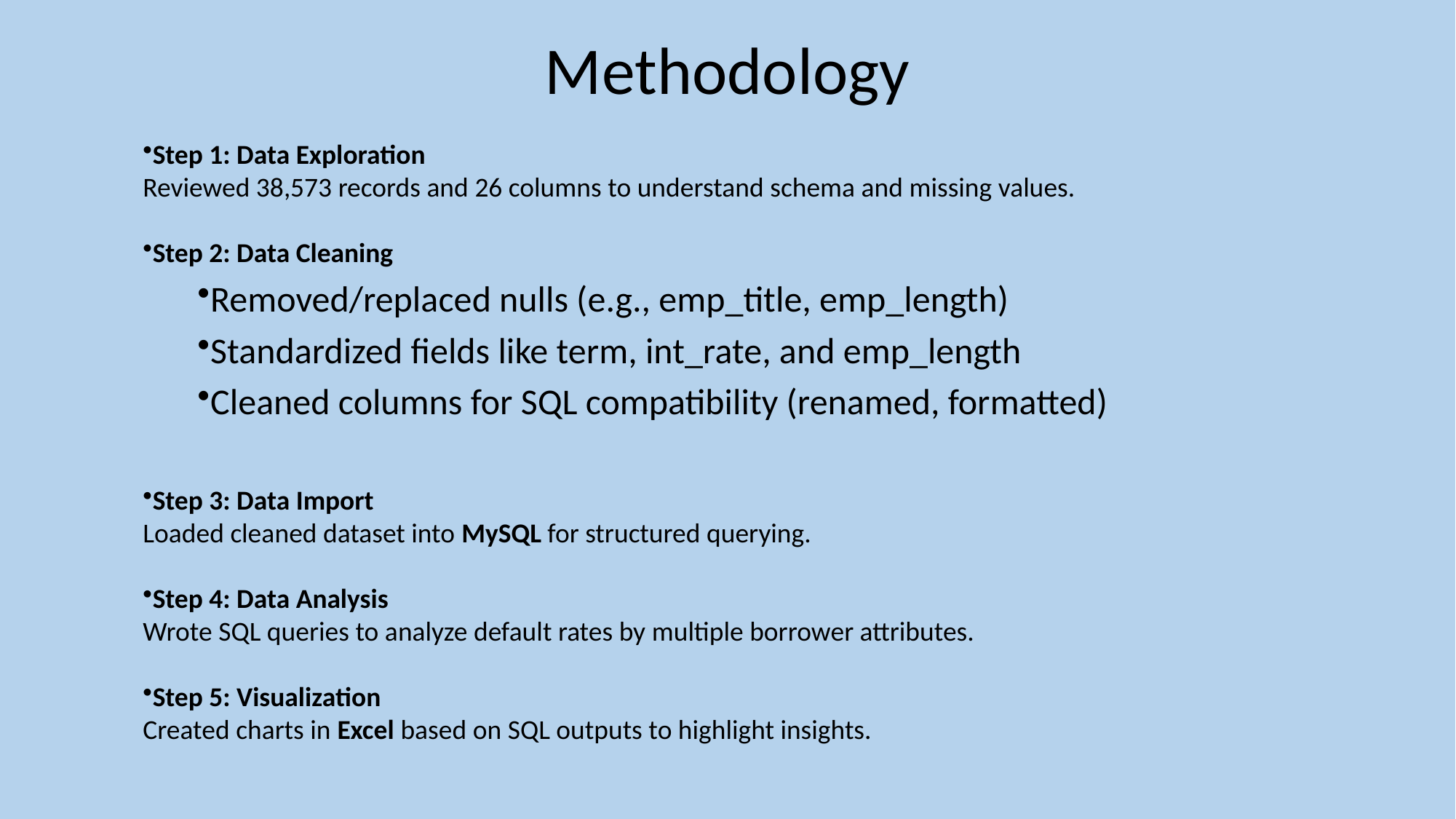

# Methodology
Step 1: Data Exploration
Reviewed 38,573 records and 26 columns to understand schema and missing values.

Step 2: Data Cleaning
Removed/replaced nulls (e.g., emp_title, emp_length)
Standardized fields like term, int_rate, and emp_length
Cleaned columns for SQL compatibility (renamed, formatted)

Step 3: Data Import
Loaded cleaned dataset into MySQL for structured querying.

Step 4: Data Analysis
Wrote SQL queries to analyze default rates by multiple borrower attributes.

Step 5: Visualization
Created charts in Excel based on SQL outputs to highlight insights.